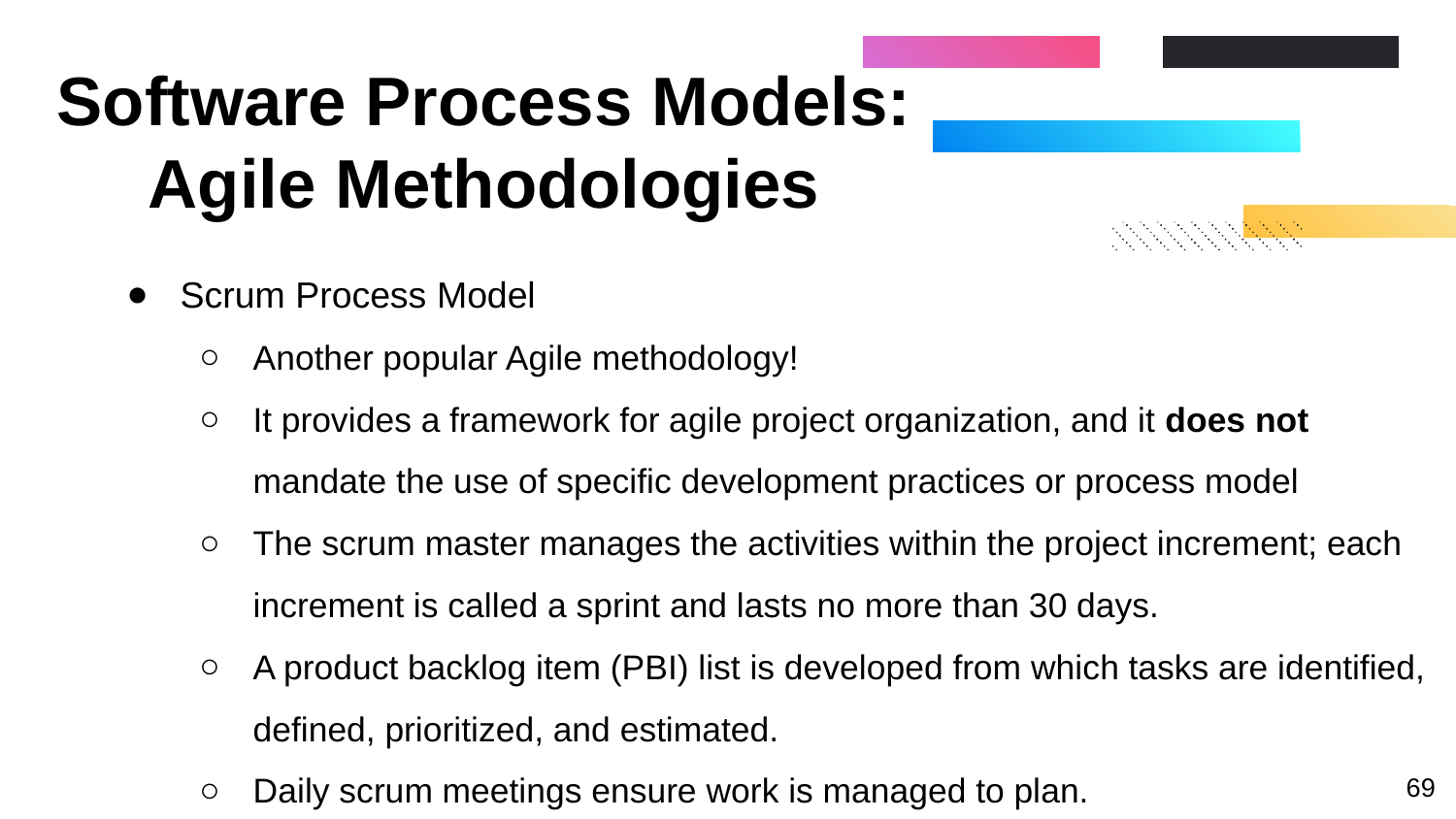

# Software Process Models: Agile Methodologies
Scrum Process Model
Another popular Agile methodology!
It provides a framework for agile project organization, and it does not mandate the use of specific development practices or process model
The scrum master manages the activities within the project increment; each increment is called a sprint and lasts no more than 30 days.
A product backlog item (PBI) list is developed from which tasks are identified, defined, prioritized, and estimated.
Daily scrum meetings ensure work is managed to plan.

69